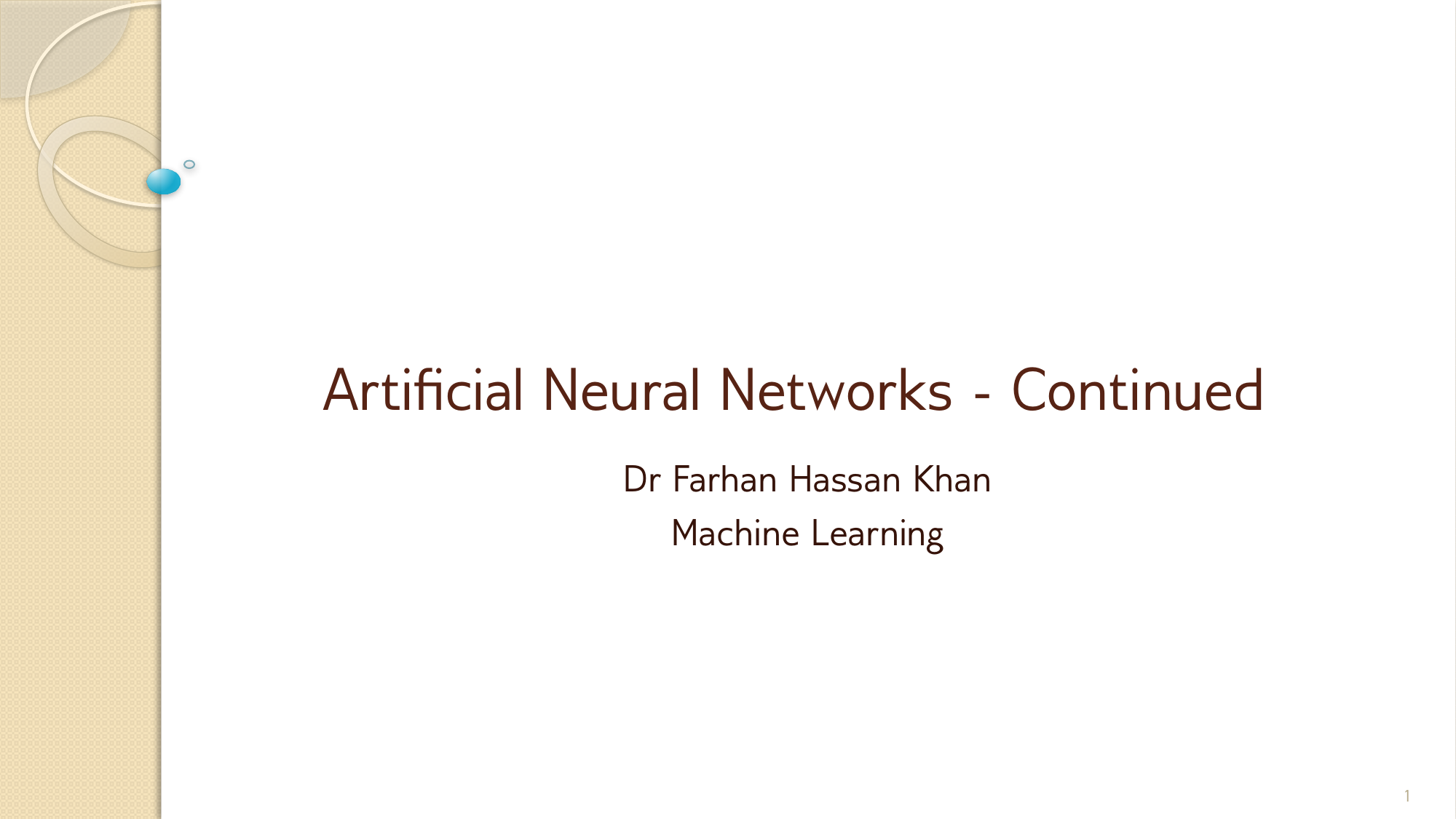

# Artificial Neural Networks - Continued

Dr Farhan Hassan Khan
Machine Learning
1